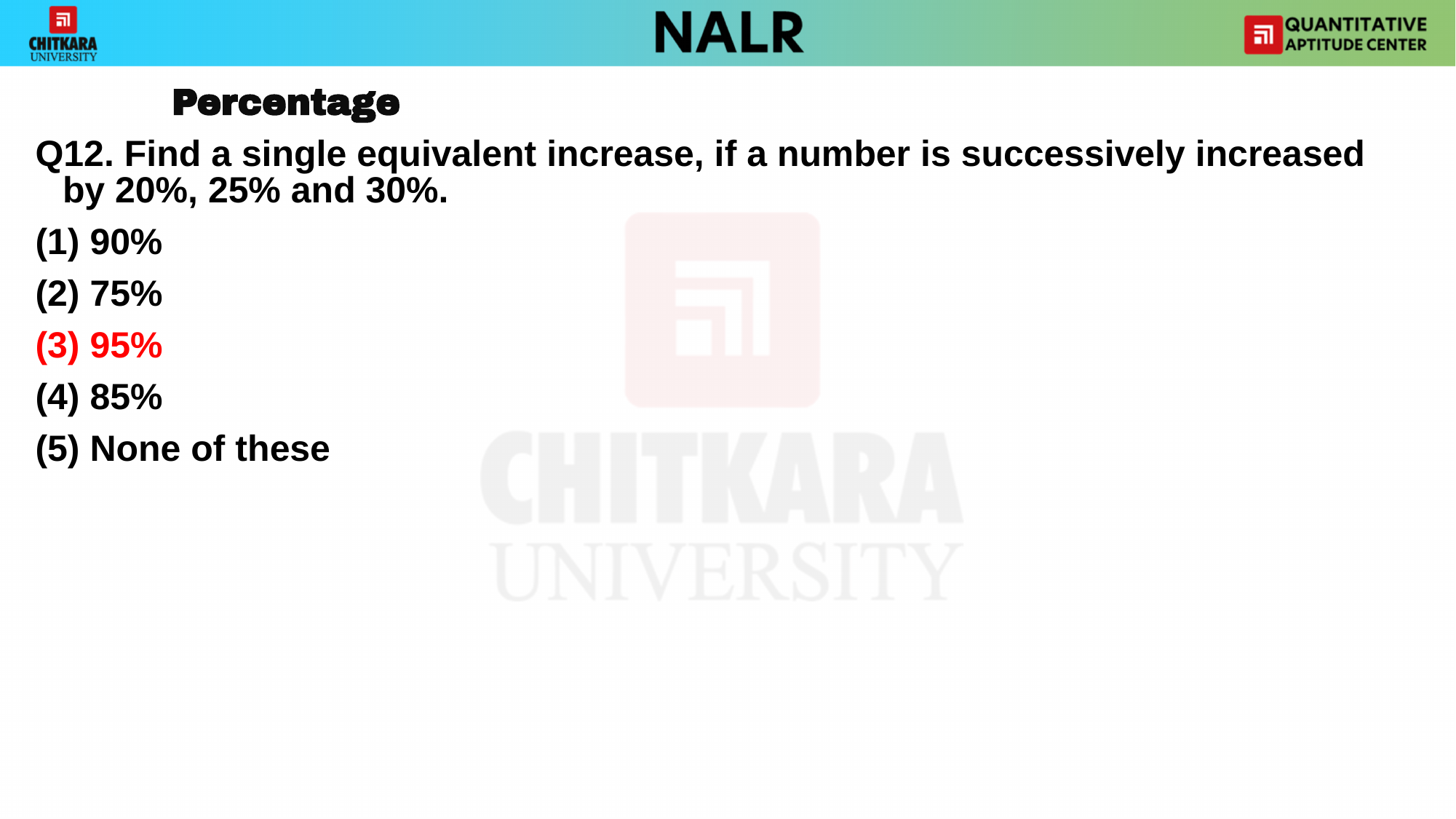

Percentage
Q12. Find a single equivalent increase, if a number is successively increased by 20%, 25% and 30%.
90%
(2) 75%
(3) 95%
(4) 85%
(5) None of these